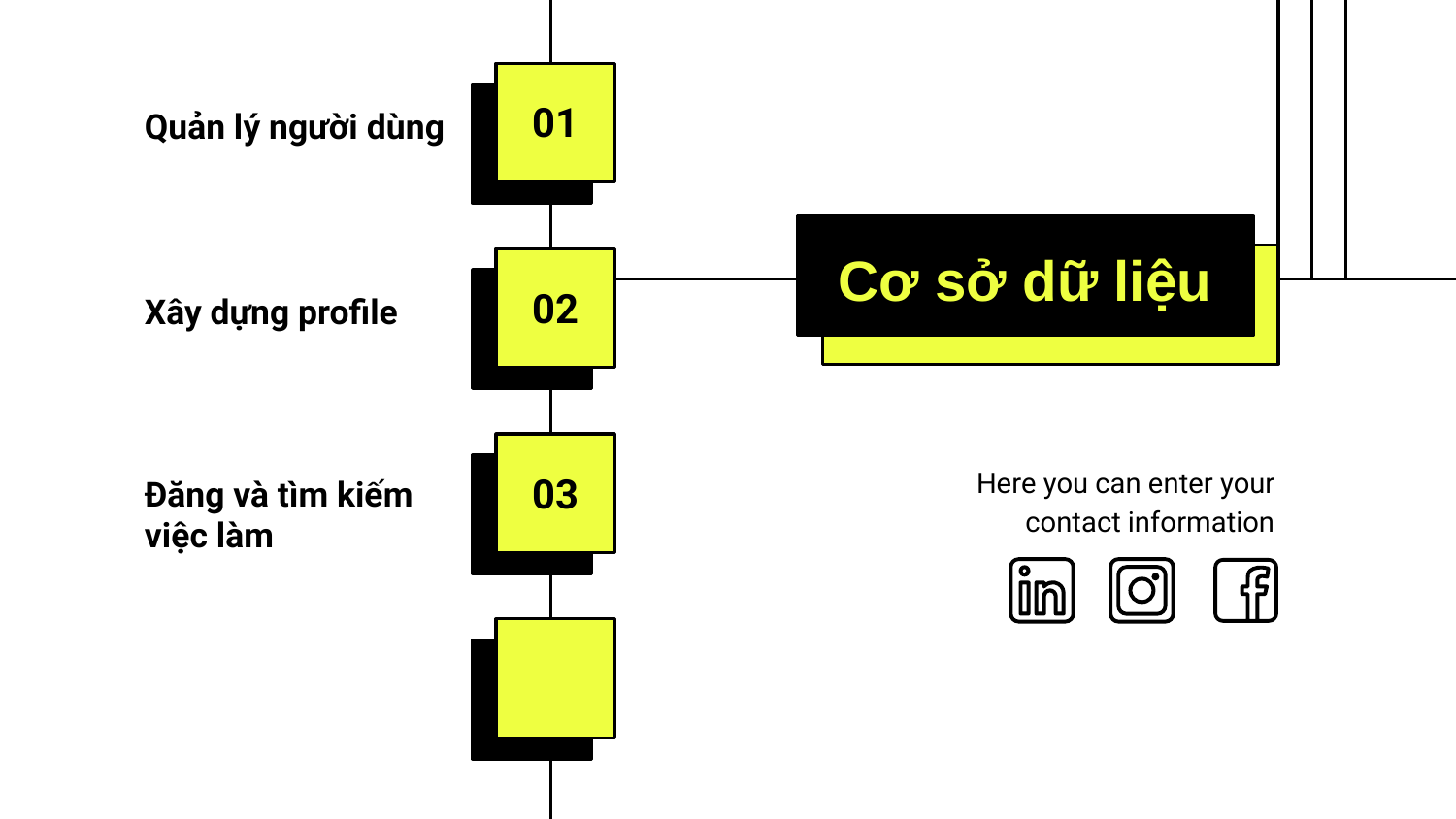

01

Quản lý người dùng

Cơ sở dữ liệu

02

Xây dựng profile
Here you can enter your contact information

03

Đăng và tìm kiếm việc làm